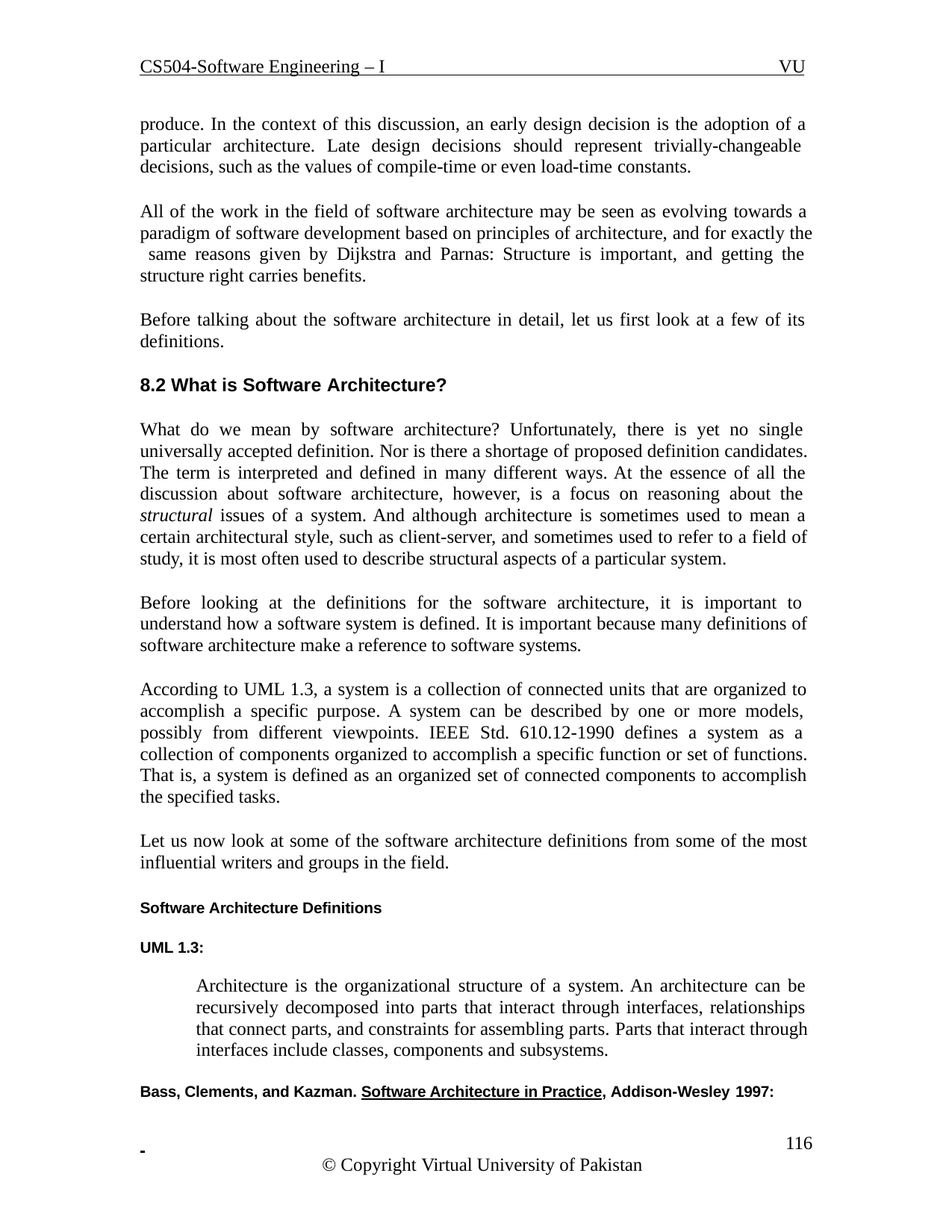

CS504-Software Engineering – I	VU

produce. In the context of this discussion, an early design decision is the adoption of a  particular architecture. Late design decisions should represent trivially-changeable  decisions, such as the values of compile-time or even load-time constants.

All of the work in the field of software architecture may be seen as evolving towards a  paradigm of software development based on principles of architecture, and for exactly the  same reasons given by Dijkstra and Parnas: Structure is important, and getting the  structure right carries benefits.

Before talking about the software architecture in detail, let us first look at a few of its  definitions.

8.2 What is Software Architecture?

What do we mean by software architecture? Unfortunately, there is yet no single  universally accepted definition. Nor is there a shortage of proposed definition candidates.  The term is interpreted and defined in many different ways. At the essence of all the  discussion about software architecture, however, is a focus on reasoning about the  structural issues of a system. And although architecture is sometimes used to mean a  certain architectural style, such as client-server, and sometimes used to refer to a field of  study, it is most often used to describe structural aspects of a particular system.

Before looking at the definitions for the software architecture, it is important to  understand how a software system is defined. It is important because many definitions of  software architecture make a reference to software systems.

According to UML 1.3, a system is a collection of connected units that are organized to  accomplish a specific purpose. A system can be described by one or more models,  possibly from different viewpoints. IEEE Std. 610.12-1990 defines a system as a  collection of components organized to accomplish a specific function or set of functions.  That is, a system is defined as an organized set of connected components to accomplish  the specified tasks.

Let us now look at some of the software architecture definitions from some of the most  influential writers and groups in the field.
Software Architecture Definitions  UML 1.3:

Architecture is the organizational structure of a system. An architecture can be  recursively decomposed into parts that interact through interfaces, relationships  that connect parts, and constraints for assembling parts. Parts that interact through  interfaces include classes, components and subsystems.

Bass, Clements, and Kazman. Software Architecture in Practice, Addison-Wesley 1997:

 	116
© Copyright Virtual University of Pakistan